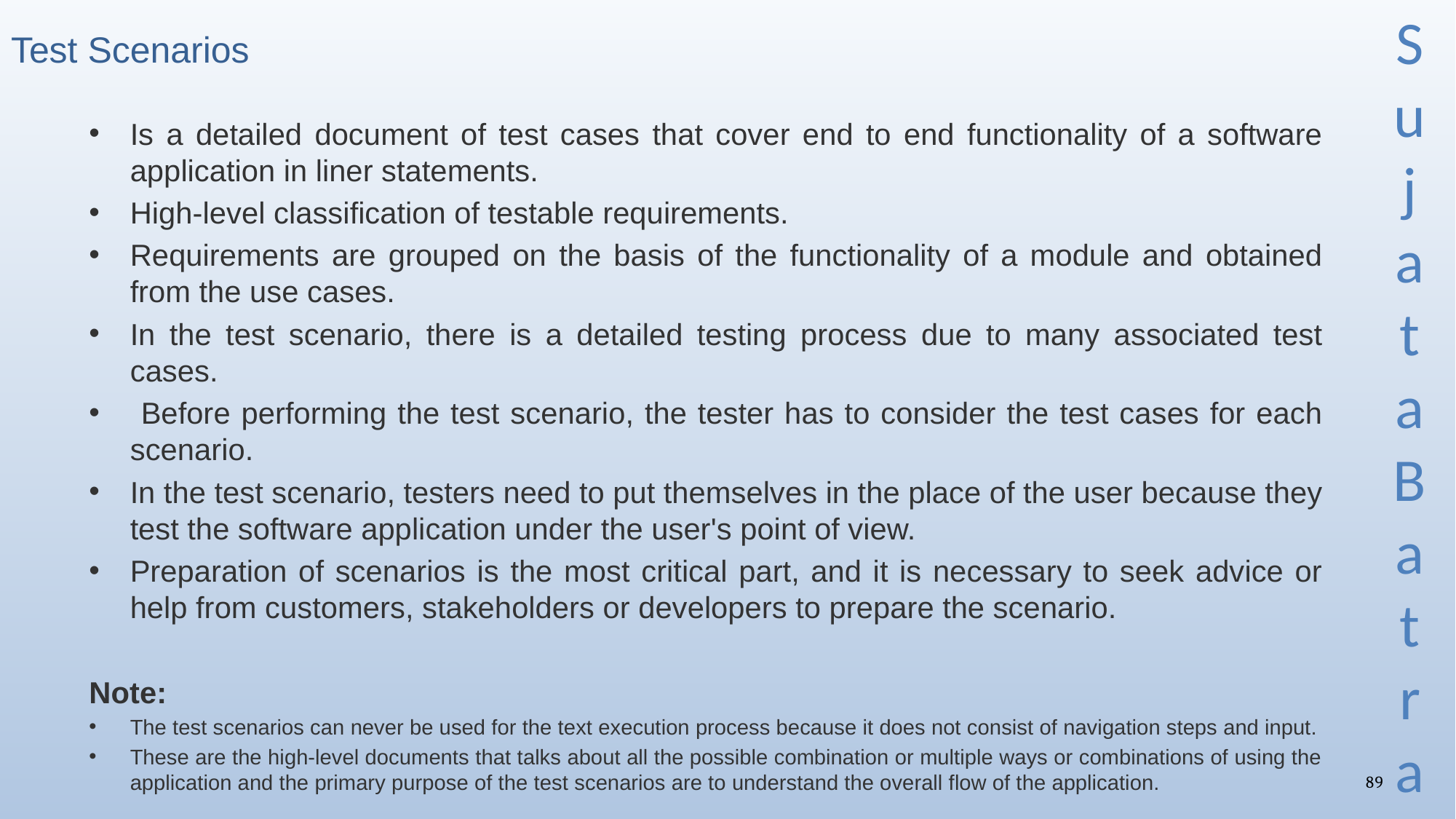

# Test Scenarios
Is a detailed document of test cases that cover end to end functionality of a software application in liner statements.
High-level classification of testable requirements.
Requirements are grouped on the basis of the functionality of a module and obtained from the use cases.
In the test scenario, there is a detailed testing process due to many associated test cases.
 Before performing the test scenario, the tester has to consider the test cases for each scenario.
In the test scenario, testers need to put themselves in the place of the user because they test the software application under the user's point of view.
Preparation of scenarios is the most critical part, and it is necessary to seek advice or help from customers, stakeholders or developers to prepare the scenario.

Note:
The test scenarios can never be used for the text execution process because it does not consist of navigation steps and input.
These are the high-level documents that talks about all the possible combination or multiple ways or combinations of using the application and the primary purpose of the test scenarios are to understand the overall flow of the application.